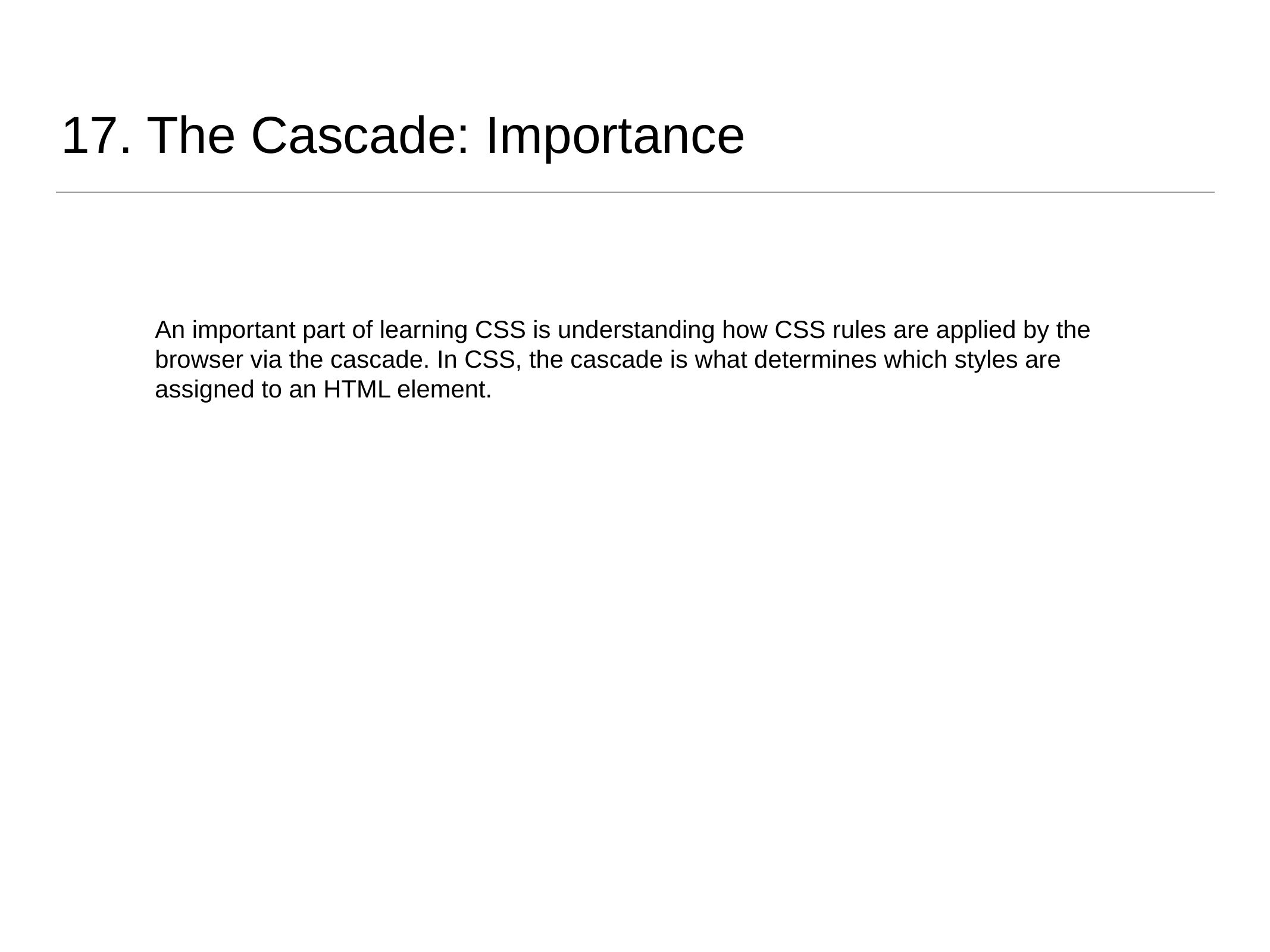

# 17. The Cascade: Importance
An important part of learning CSS is understanding how CSS rules are applied by the browser via the cascade. In CSS, the cascade is what determines which styles are assigned to an HTML element.